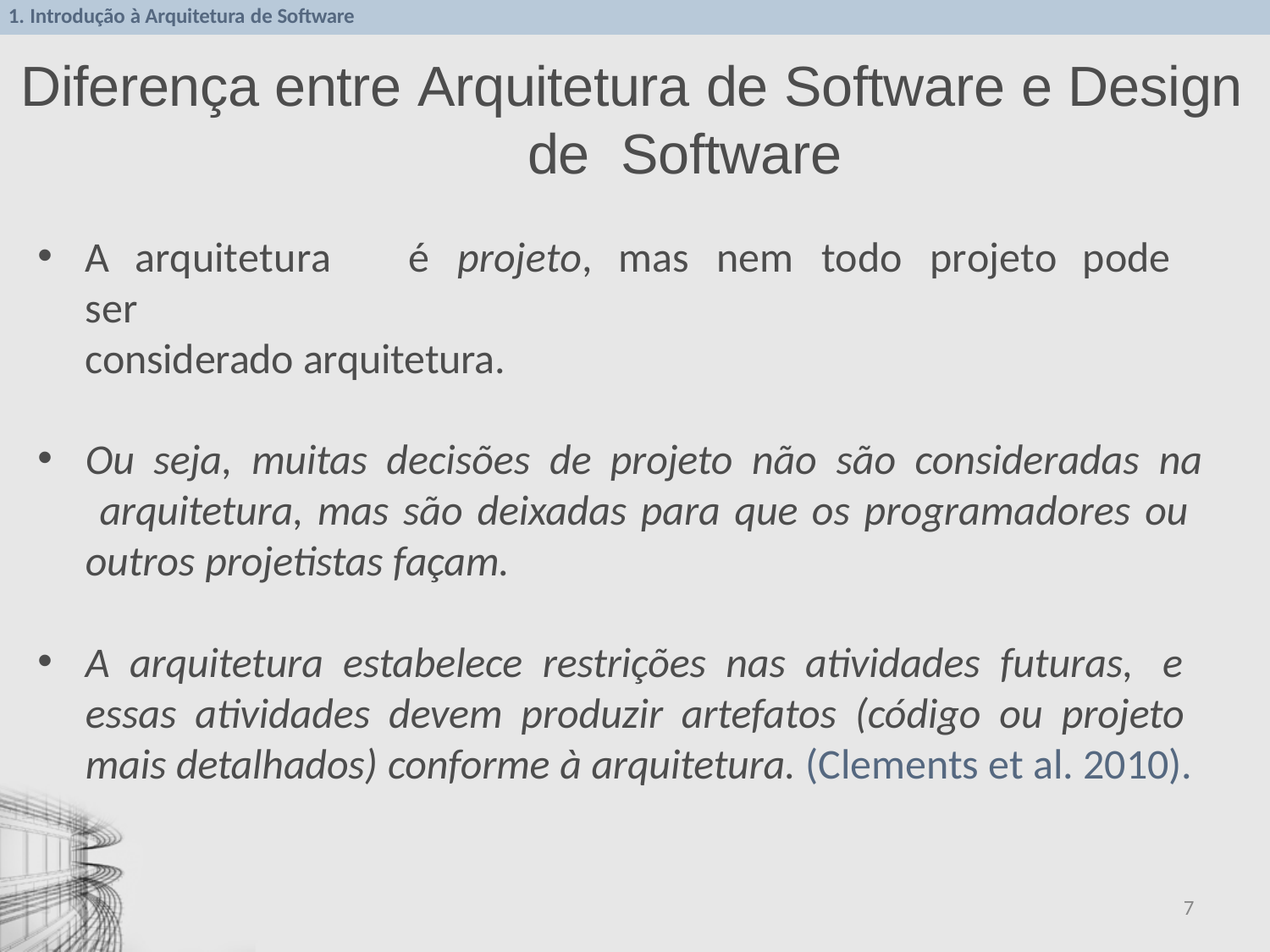

1. Introdução à Arquitetura de Software
# Diferença entre Arquitetura de Software e Design de  Software
A	arquitetura	é	projeto,	mas	nem	todo	projeto	pode	ser
considerado arquitetura.

Ou seja, muitas decisões de projeto não são consideradas na  arquitetura, mas são deixadas para que os programadores ou  outros projetistas façam.

A arquitetura estabelece restrições nas atividades futuras, e  essas atividades devem produzir artefatos (código ou projeto  mais detalhados) conforme à arquitetura. (Clements et al. 2010).
7